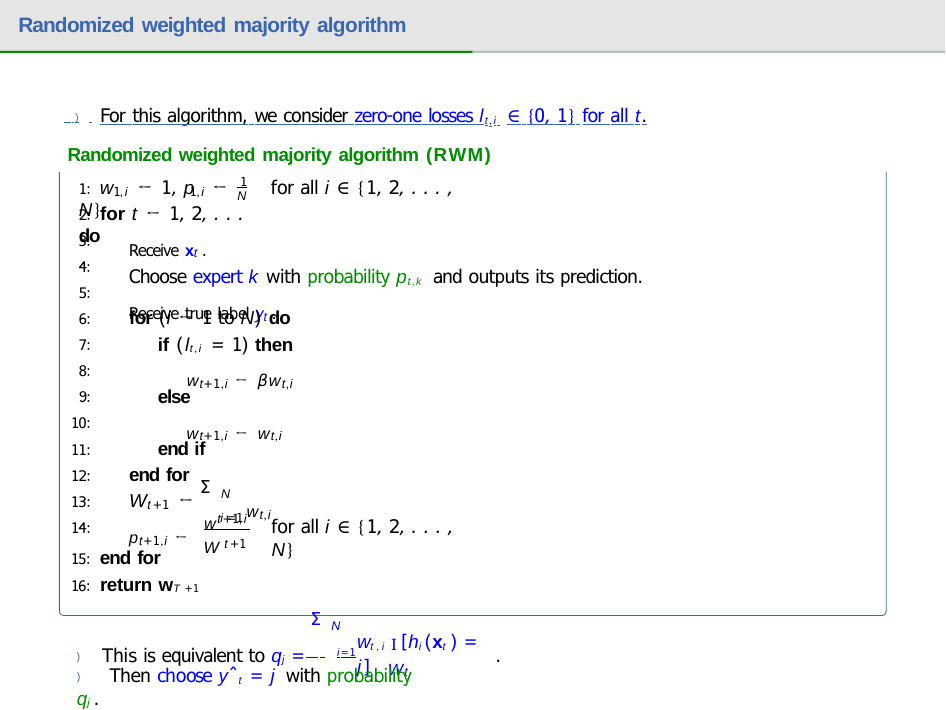

# Randomized weighted majority algorithm

    ) For this algorithm, we consider zero-one losses lt,i ∈ {0, 1} for all t.
Randomized weighted majority algorithm (RWM)
 1

1:  w	← 1, p	←	for all i ∈ {1, 2, . . . , N}
1,i	1,i
N
2:  for t ← 1, 2, . . . do
3:
4:
5:
6:
7:
8:
9:
10:
11:
12:
13:
14:
Receive xt .
Choose expert k with probability pt,k and outputs its prediction.
Receive true label yt .
for (i ← 1 to N) do
if (lt,i = 1) then
wt+1,i ← βwt,i
else
wt+1,i ← wt,i
end if
end for
W	←
Σ
N
wt,i
w i =1
t+1
t+1,i
for all i ∈ {1, 2, . . . , N}
pt+1,i ← W

t+1
15: end for
16:  return wT +1
Σ
N
wt,i  I [hi (xt ) = j]
) This is equivalent to qj  =   i=1	.
Wt
)  Then choose yˆt  = j  with probability qj .